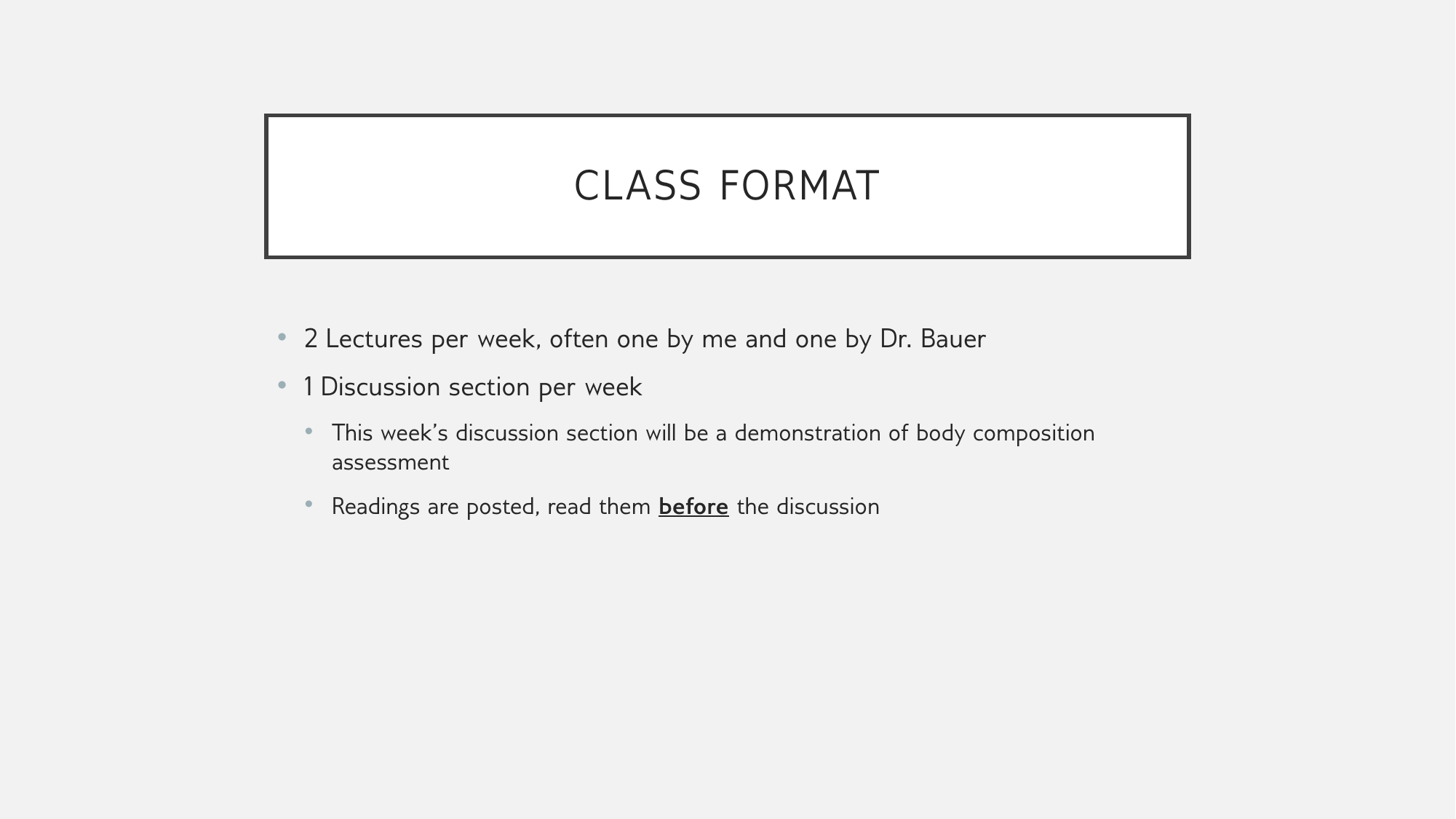

# Class Format
2 Lectures per week, often one by me and one by Dr. Bauer
1 Discussion section per week
This week’s discussion section will be a demonstration of body composition assessment
Readings are posted, read them before the discussion